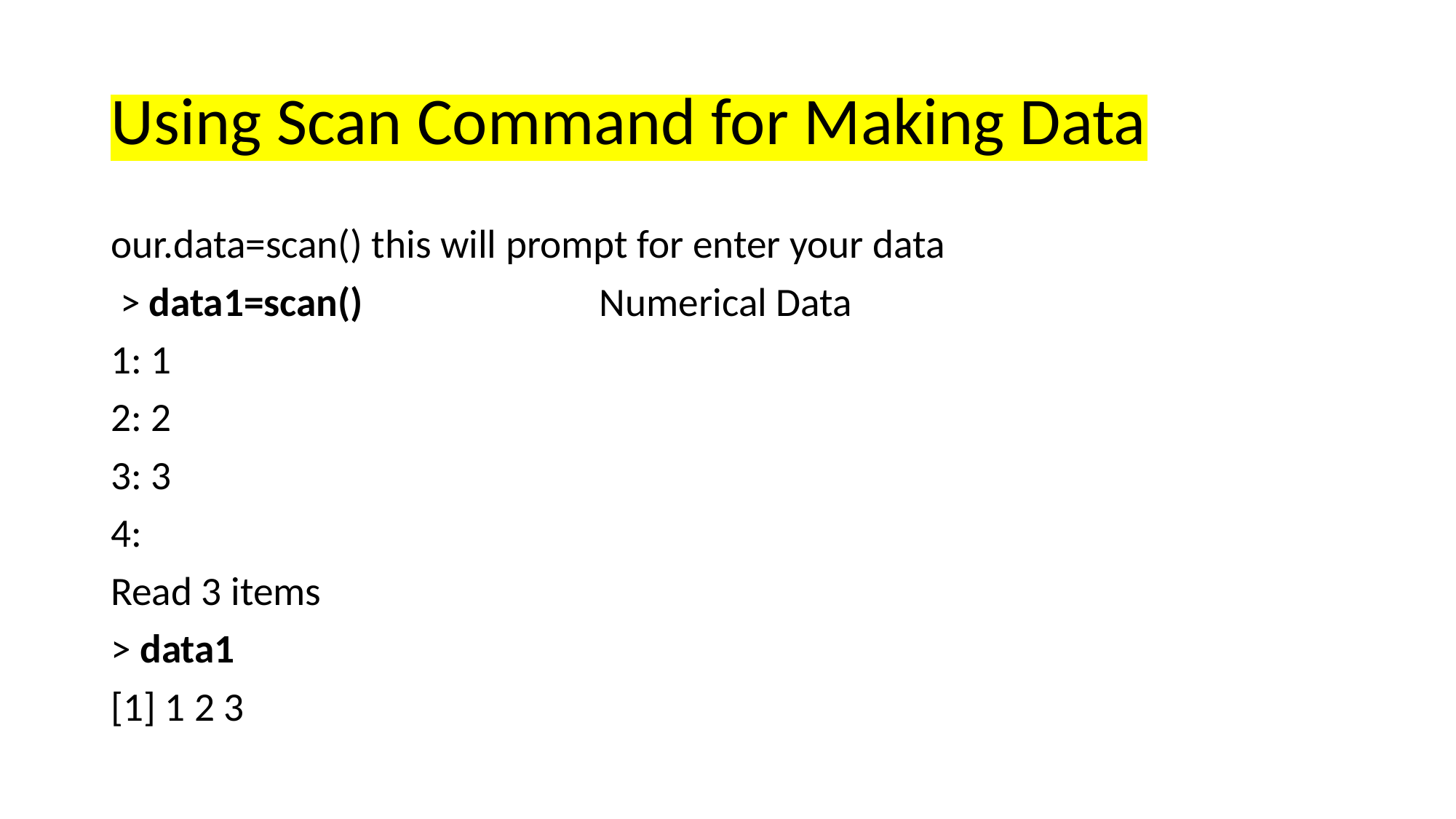

# Using Scan Command for Making Data
our.data=scan() this will prompt for enter your data
 > data1=scan()                          Numerical Data
1: 1
2: 2
3: 3
4:
Read 3 items
> data1
[1] 1 2 3